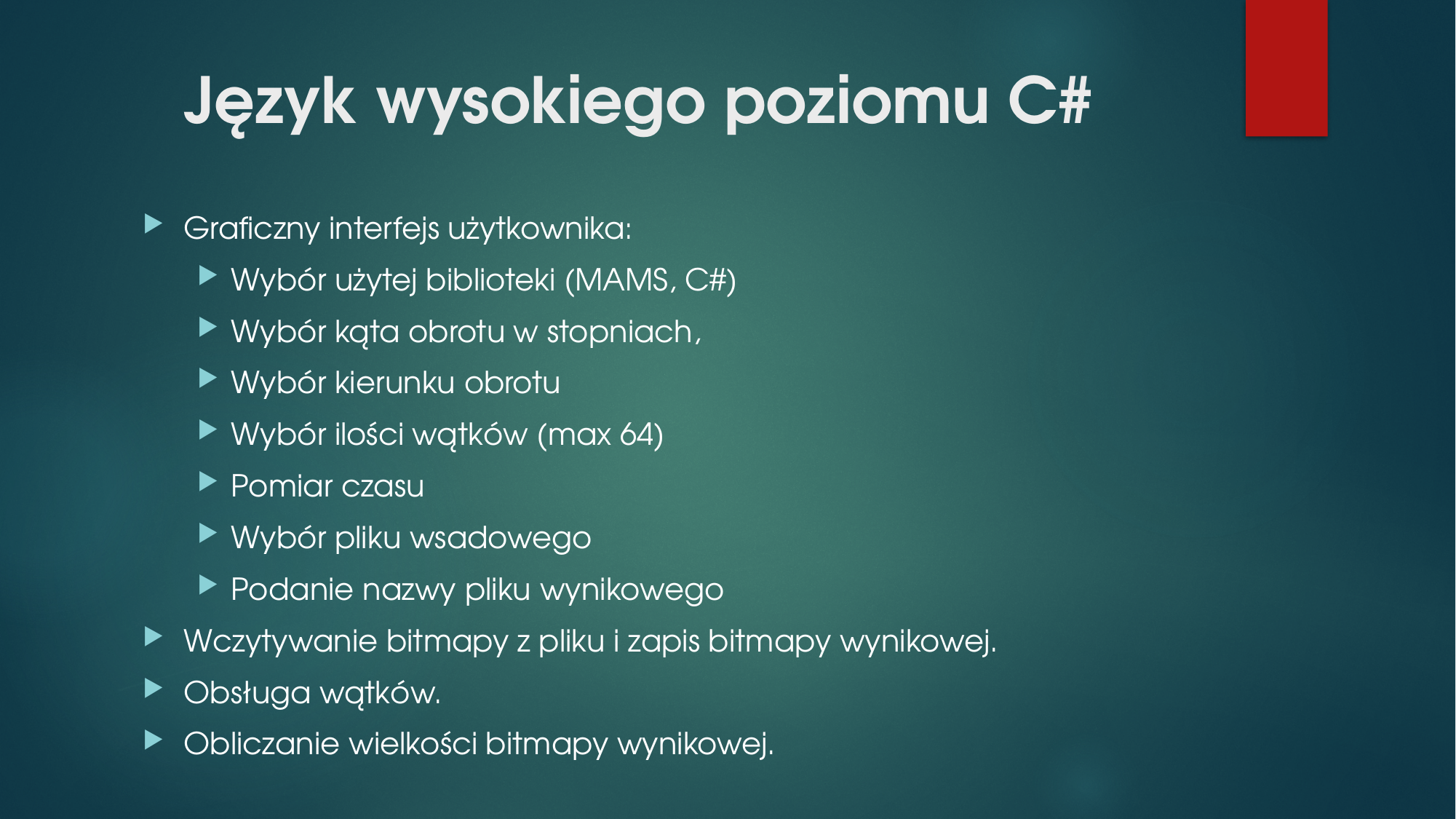

# Język wysokiego poziomu C#
Graficzny interfejs użytkownika:
Wybór użytej biblioteki (MAMS, C#)
Wybór kąta obrotu w stopniach,
Wybór kierunku obrotu
Wybór ilości wątków (max 64)
Pomiar czasu
Wybór pliku wsadowego
Podanie nazwy pliku wynikowego
Wczytywanie bitmapy z pliku i zapis bitmapy wynikowej.
Obsługa wątków.
Obliczanie wielkości bitmapy wynikowej.